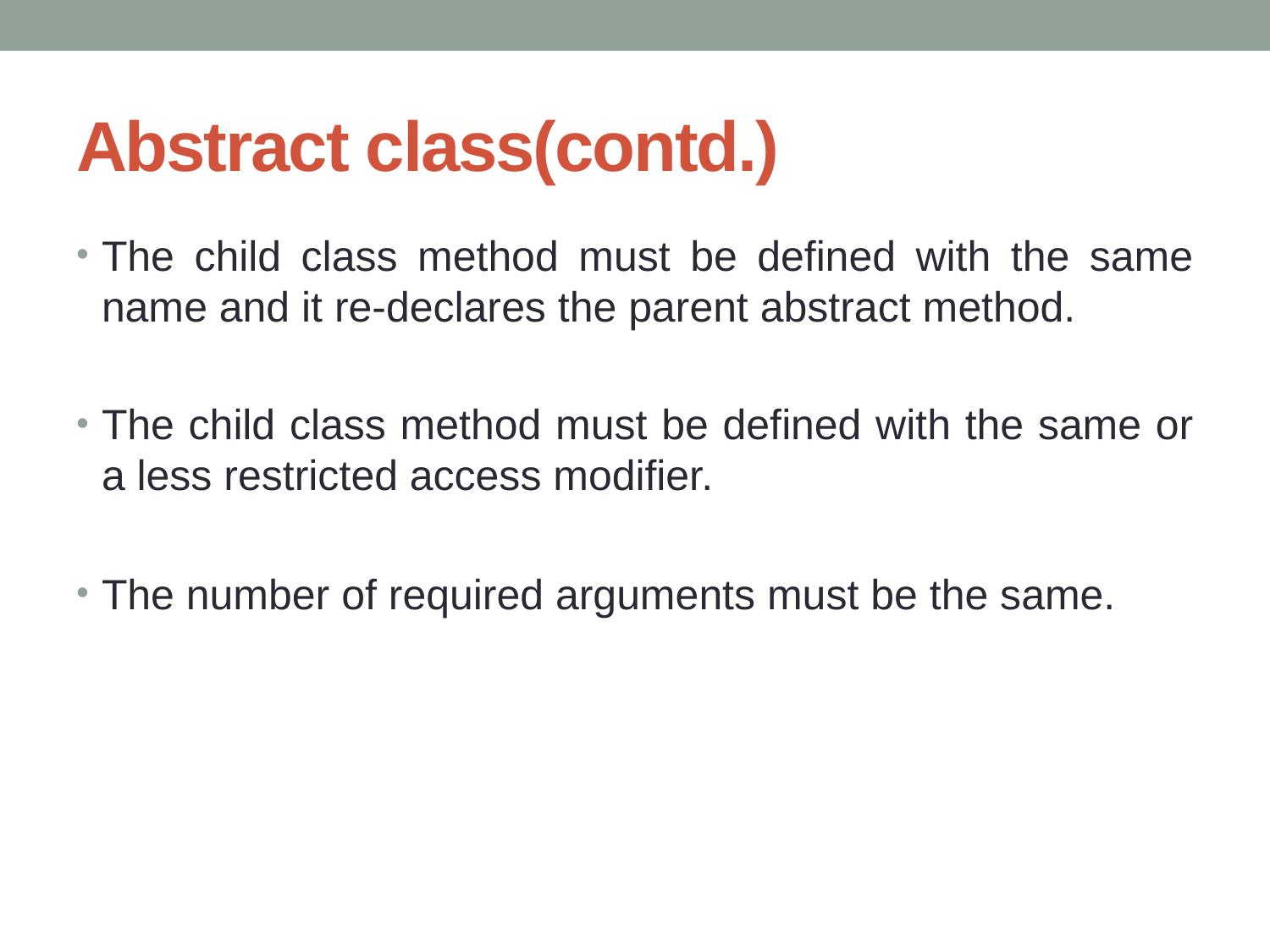

# Abstract class(contd.)
The child class method must be defined with the same name and it re-declares the parent abstract method.

The child class method must be defined with the same or a less restricted access modifier.

The number of required arguments must be the same.